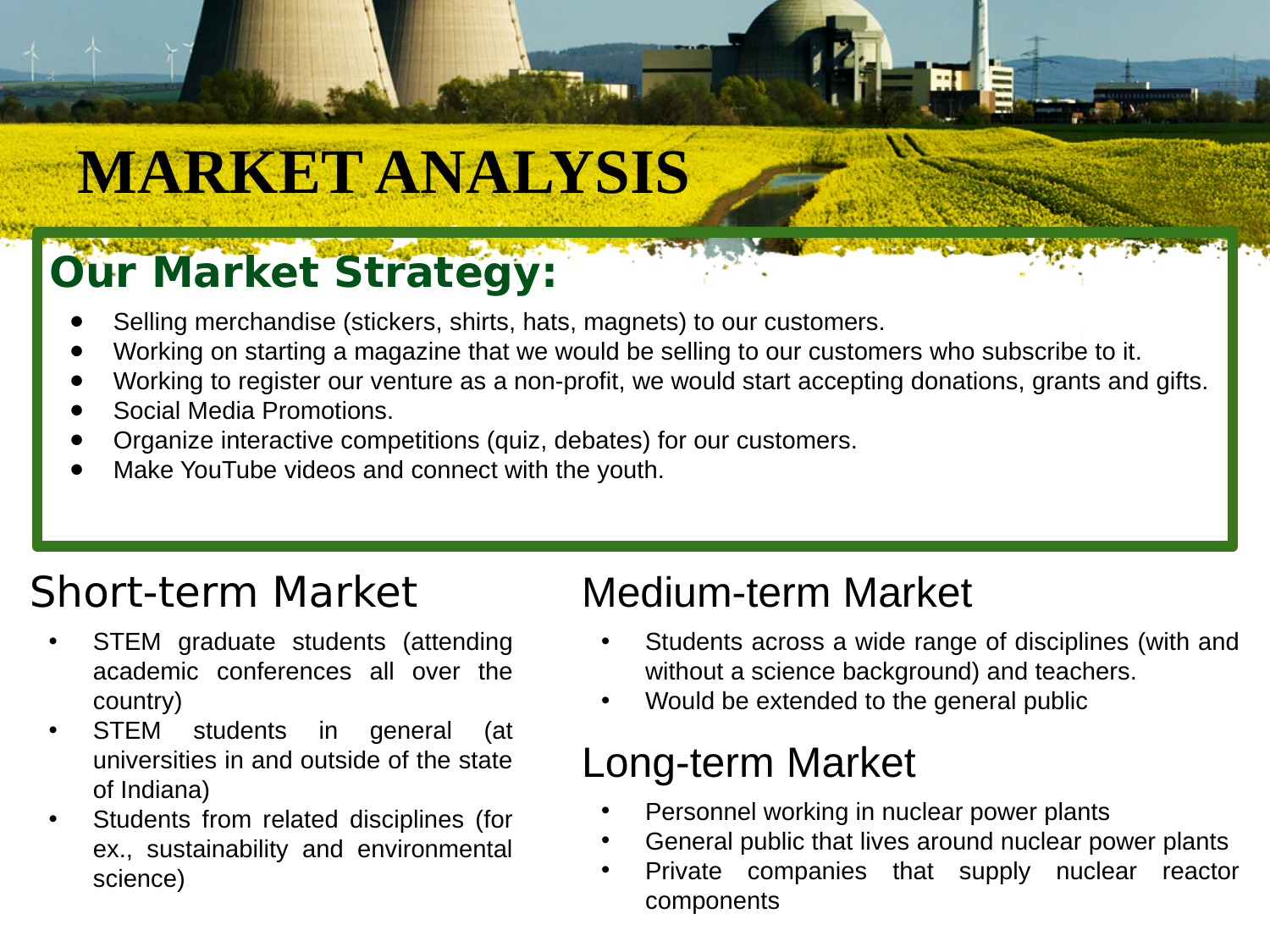

# MARKET ANALYSIS
Our Market Strategy:
Selling merchandise (stickers, shirts, hats, magnets) to our customers.
Working on starting a magazine that we would be selling to our customers who subscribe to it.
Working to register our venture as a non-profit, we would start accepting donations, grants and gifts.
Social Media Promotions.
Organize interactive competitions (quiz, debates) for our customers.
Make YouTube videos and connect with the youth.

Short-term Market
STEM graduate students (attending academic conferences all over the country)
STEM students in general (at universities in and outside of the state of Indiana)
Students from related disciplines (for ex., sustainability and environmental science)
Medium-term Market
Students across a wide range of disciplines (with and without a science background) and teachers.
Would be extended to the general public
Long-term Market
Personnel working in nuclear power plants
General public that lives around nuclear power plants
Private companies that supply nuclear reactor components